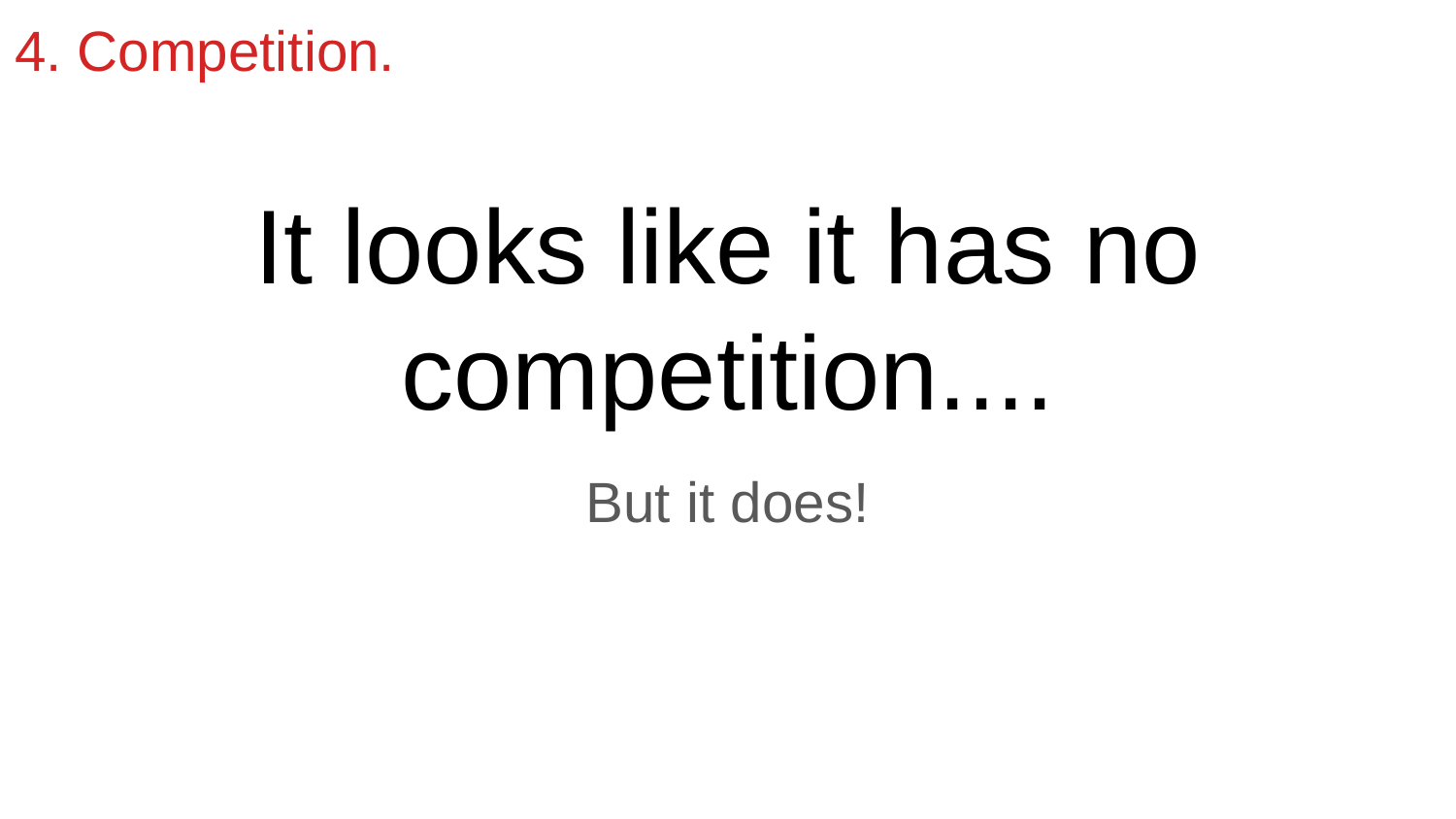

4. Competition.
# It looks like it has no competition....
But it does!